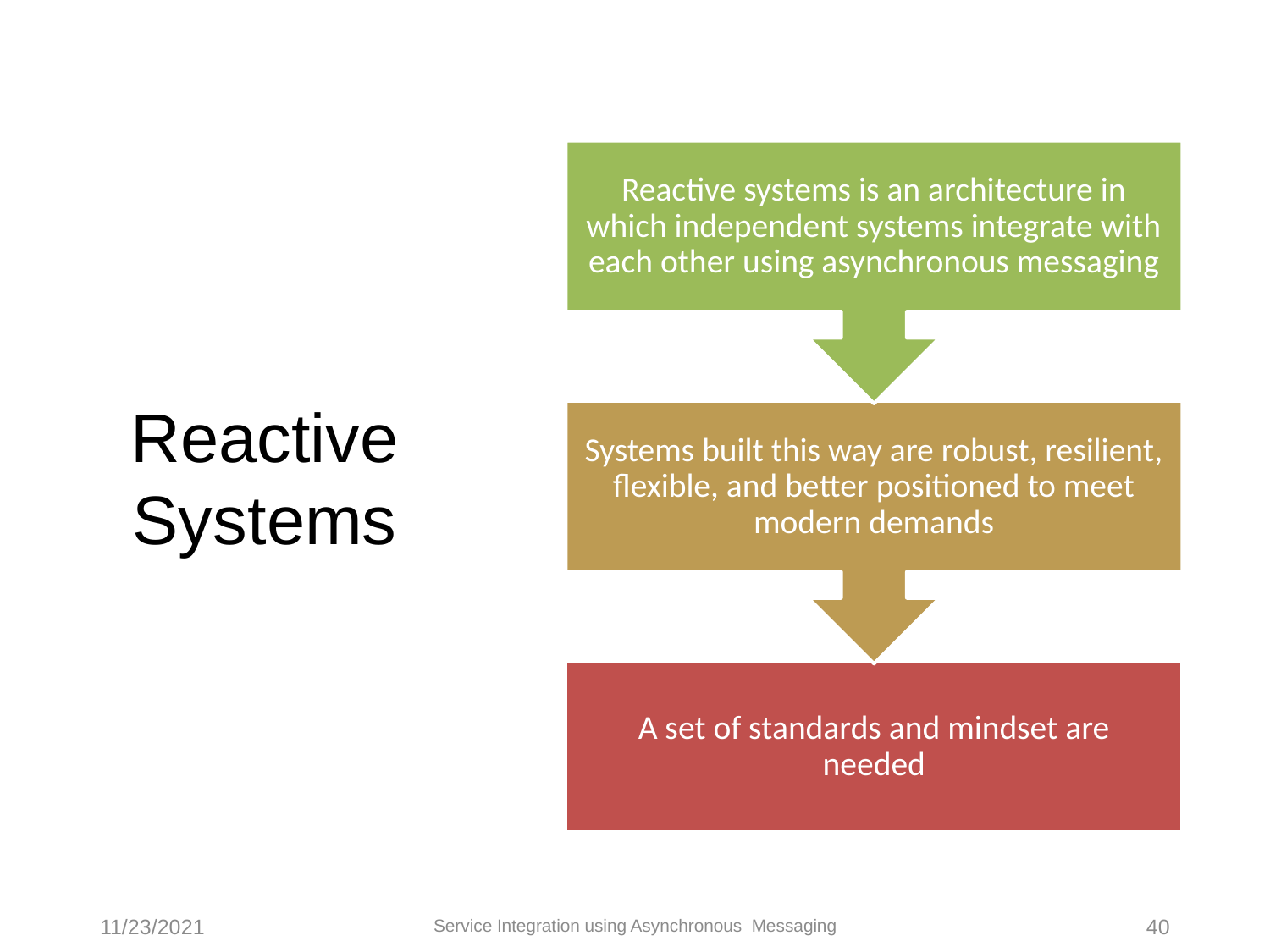

A set of standards and mindset are needed
Systems built this way are robust, resilient, flexible, and better positioned to meet modern demands
Reactive systems is an architecture in which independent systems integrate with each other using asynchronous messaging
# Reactive Systems
11/23/2021
Service Integration using Asynchronous  Messaging
40